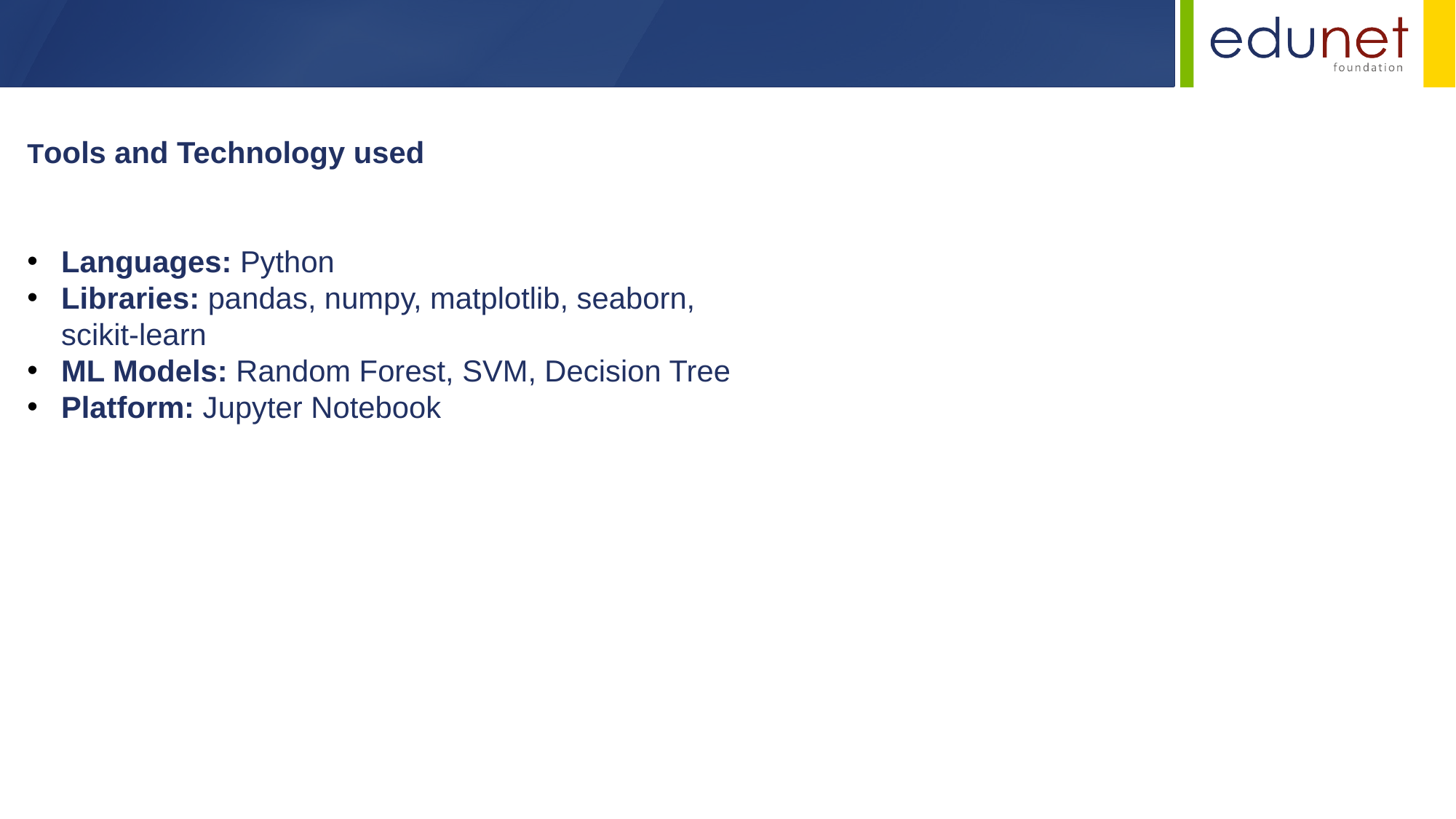

Tools and Technology used

Languages: Python
Libraries: pandas, numpy, matplotlib, seaborn, scikit-learn
ML Models: Random Forest, SVM, Decision Tree
Platform: Jupyter Notebook